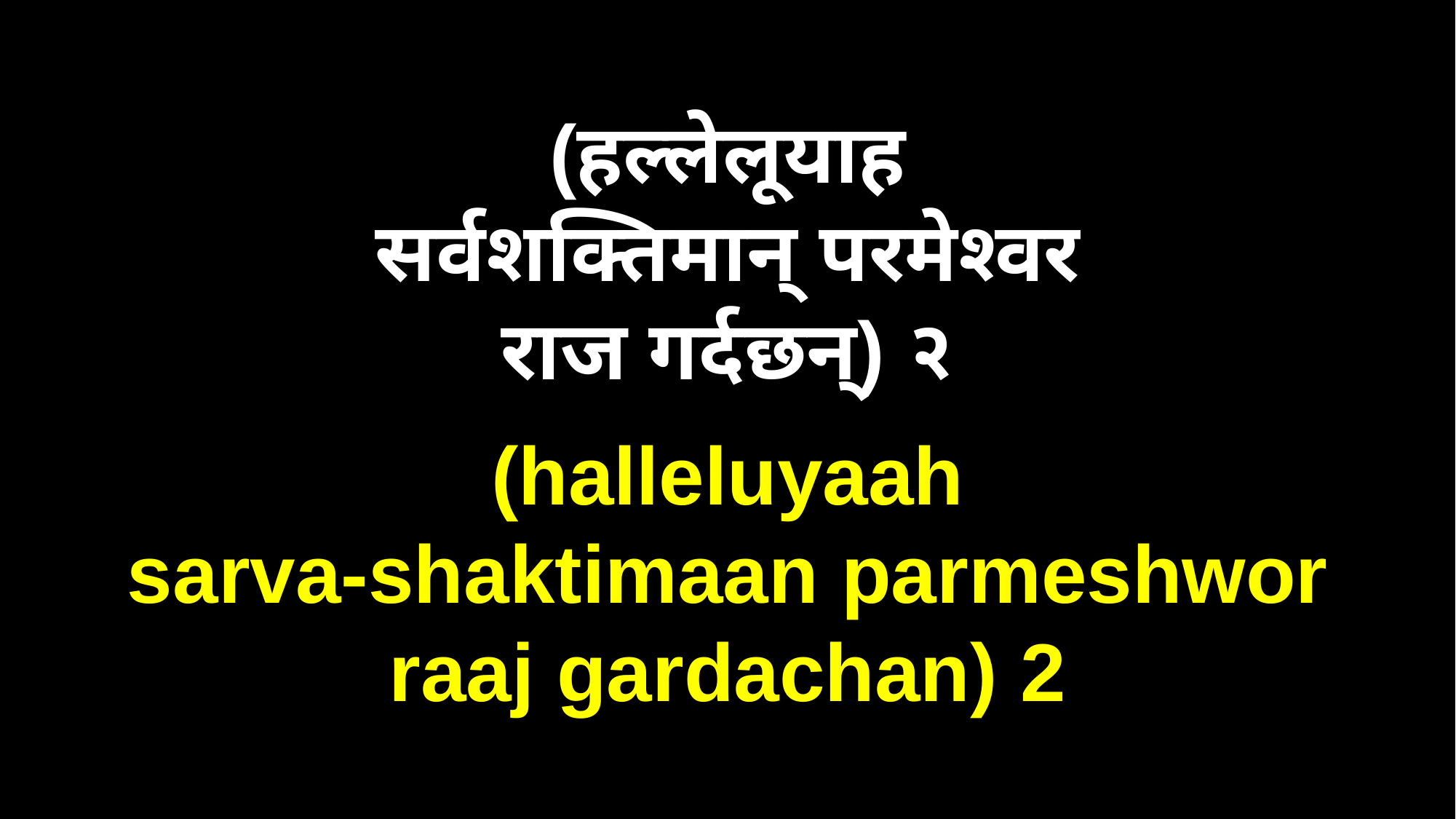

(हल्लेलूयाह
सर्वशक्तिमान्‌ परमेश्‍वर
राज गर्दछन्‌) २

(halleluyaah
sarva-shaktimaan parmeshwor
raaj gardachan) 2